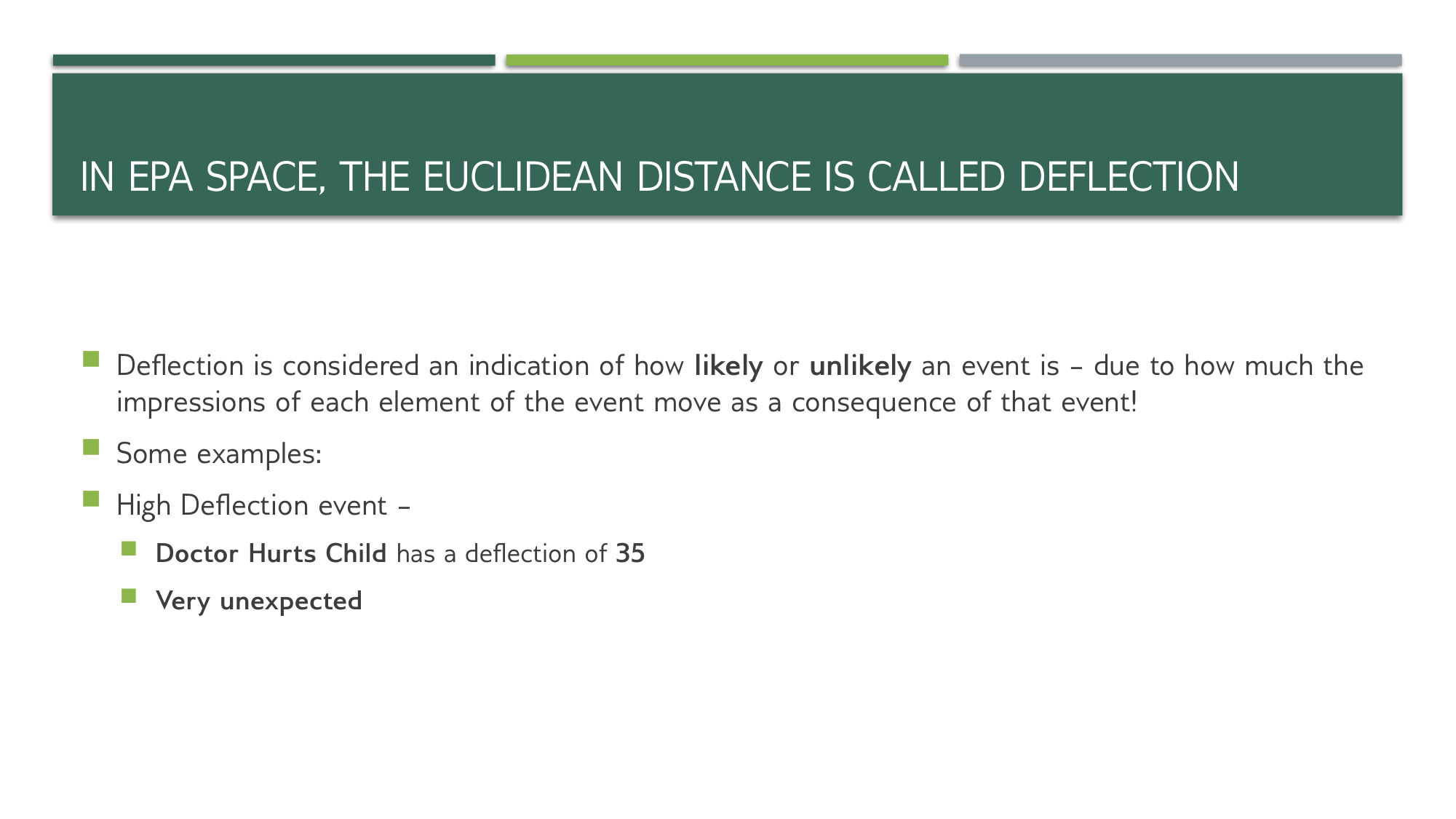

# In EPA Space, the Euclidean Distance is Called Deflection
Deflection is considered an indication of how likely or unlikely an event is – due to how much the impressions of each element of the event move as a consequence of that event!
Some examples:
High Deflection event –
Doctor Hurts Child has a deflection of 35
Very unexpected